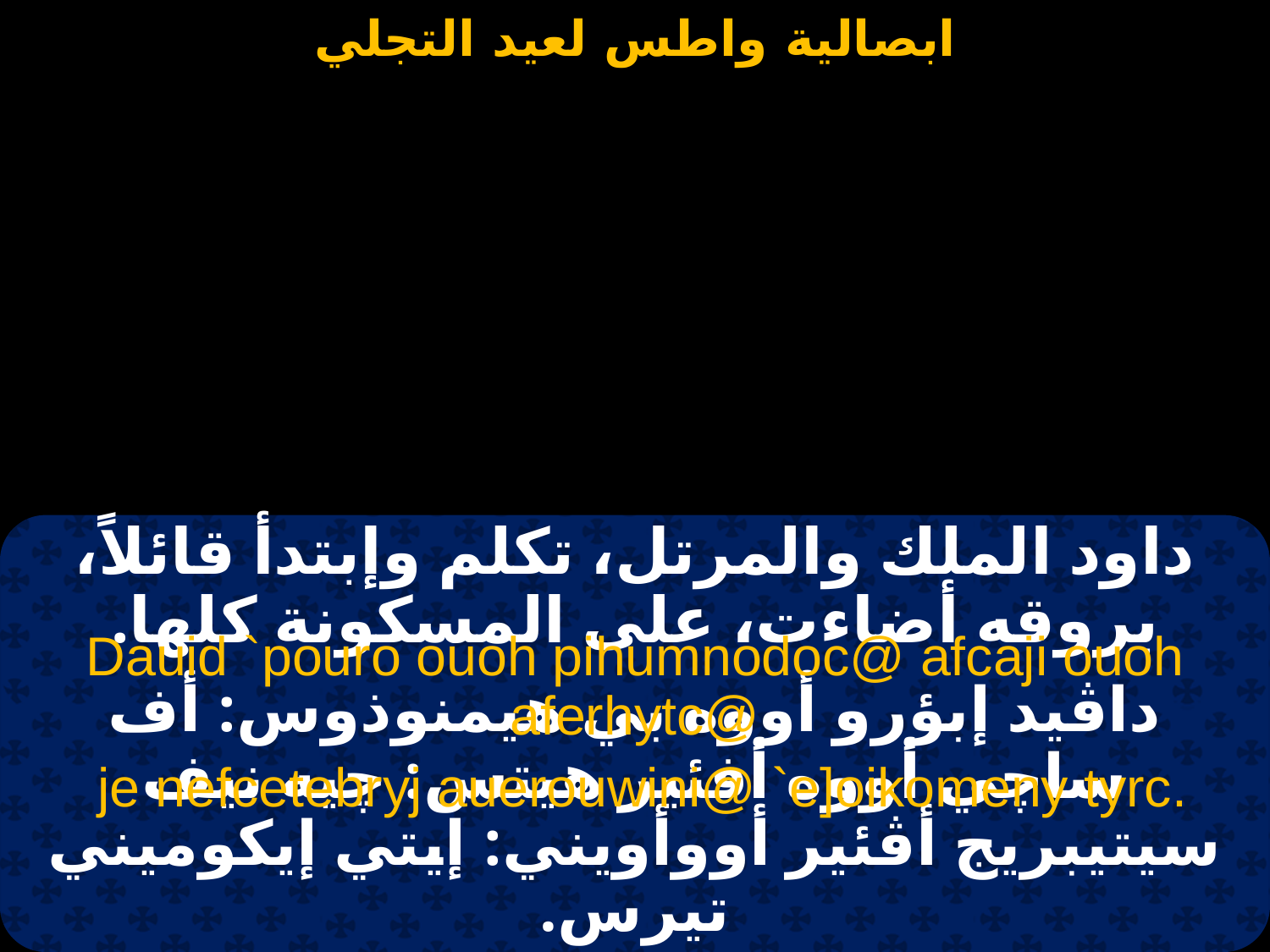

#
داود الملك والمرتل، تكلم وإبتدأ قائلاً، بروقه أضاءت، على المسكونة كلها.
Dauid `pouro ouoh pihumnodoc@ afcaji ouoh aferhytc@
 je nefcetebryj auerouwini@ `e]oikomeny tyrc.
داڤيد إبؤرو أووه بي هيمنوذوس: أف ساچي أووه أفئير هيتس: چيه نيف سيتيبريج أڤئير أووأويني: إيتي إيكوميني تيرس.